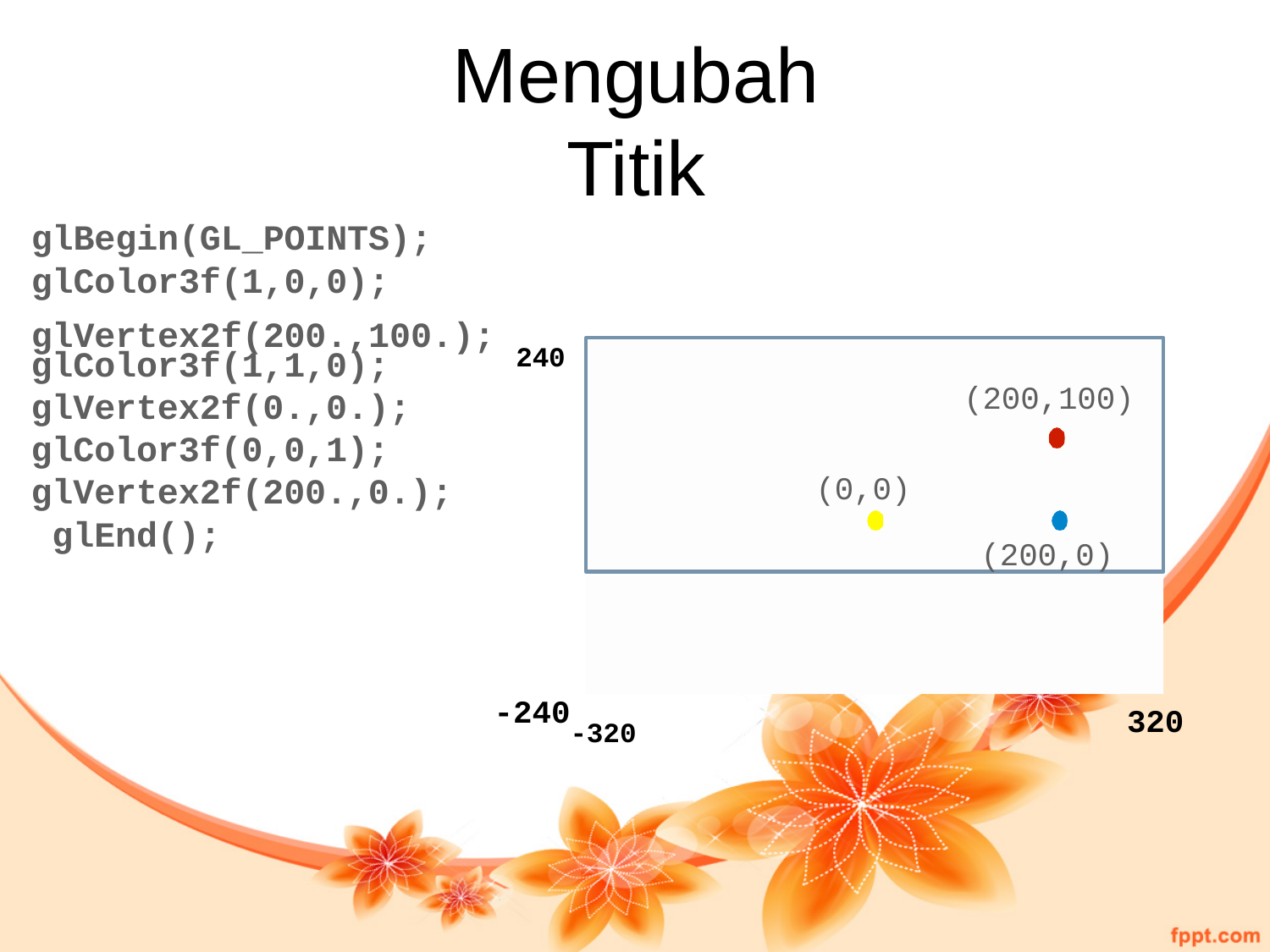

# Mengubah Titik
glBegin(GL_POINTS);  glColor3f(1,0,0);  glVertex2f(200.,100.); 240

(200,100)

(0,0)
(200,0)
glColor3f(1,1,0);  glVertex2f(0.,0.);  glColor3f(0,0,1);  glVertex2f(200.,0.);  glEnd();

-240-320
320